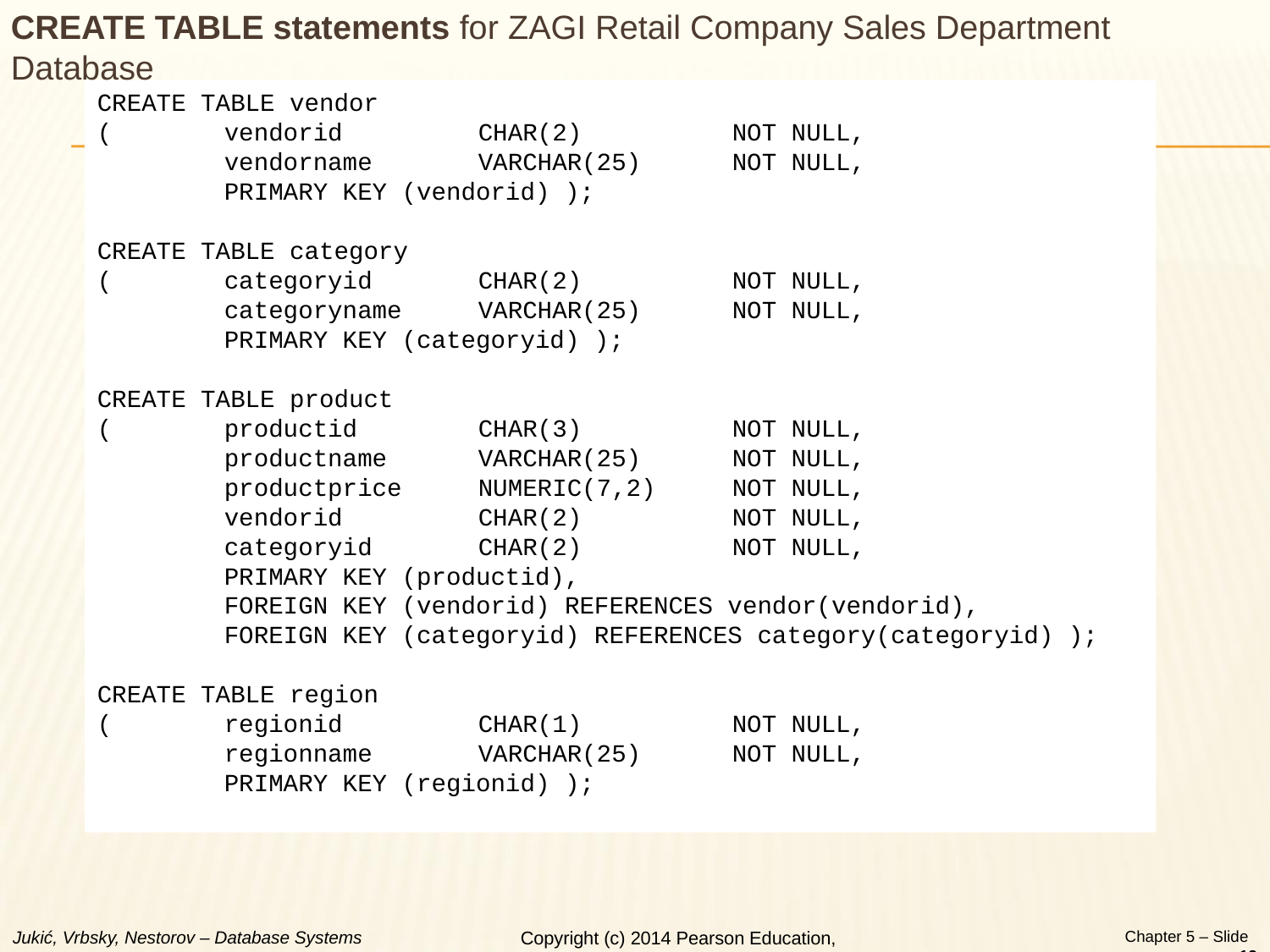

CREATE TABLE statements for ZAGI Retail Company Sales Department Database
CREATE TABLE vendor
( 	vendorid 	CHAR(2) 		NOT NULL,
	vendorname 	VARCHAR(25) 	NOT NULL,
	PRIMARY KEY (vendorid) );

CREATE TABLE category
( 	categoryid 	CHAR(2) 		NOT NULL,
	categoryname 	VARCHAR(25) 	NOT NULL,
	PRIMARY KEY (categoryid) );

CREATE TABLE product
( 	productid 	CHAR(3) 		NOT NULL,
	productname 	VARCHAR(25) 	NOT NULL,
	productprice 	NUMERIC(7,2)	NOT NULL,
	vendorid 	CHAR(2) 		NOT NULL,
	categoryid 	CHAR(2) 		NOT NULL,
	PRIMARY KEY (productid),
	FOREIGN KEY (vendorid) REFERENCES vendor(vendorid),
	FOREIGN KEY (categoryid) REFERENCES category(categoryid) );

CREATE TABLE region
( 	regionid 	CHAR(1) 		NOT NULL,
	regionname 	VARCHAR(25) 	NOT NULL,
	PRIMARY KEY (regionid) );

Jukić, Vrbsky, Nestorov – Database Systems
Chapter 5 – Slide  12